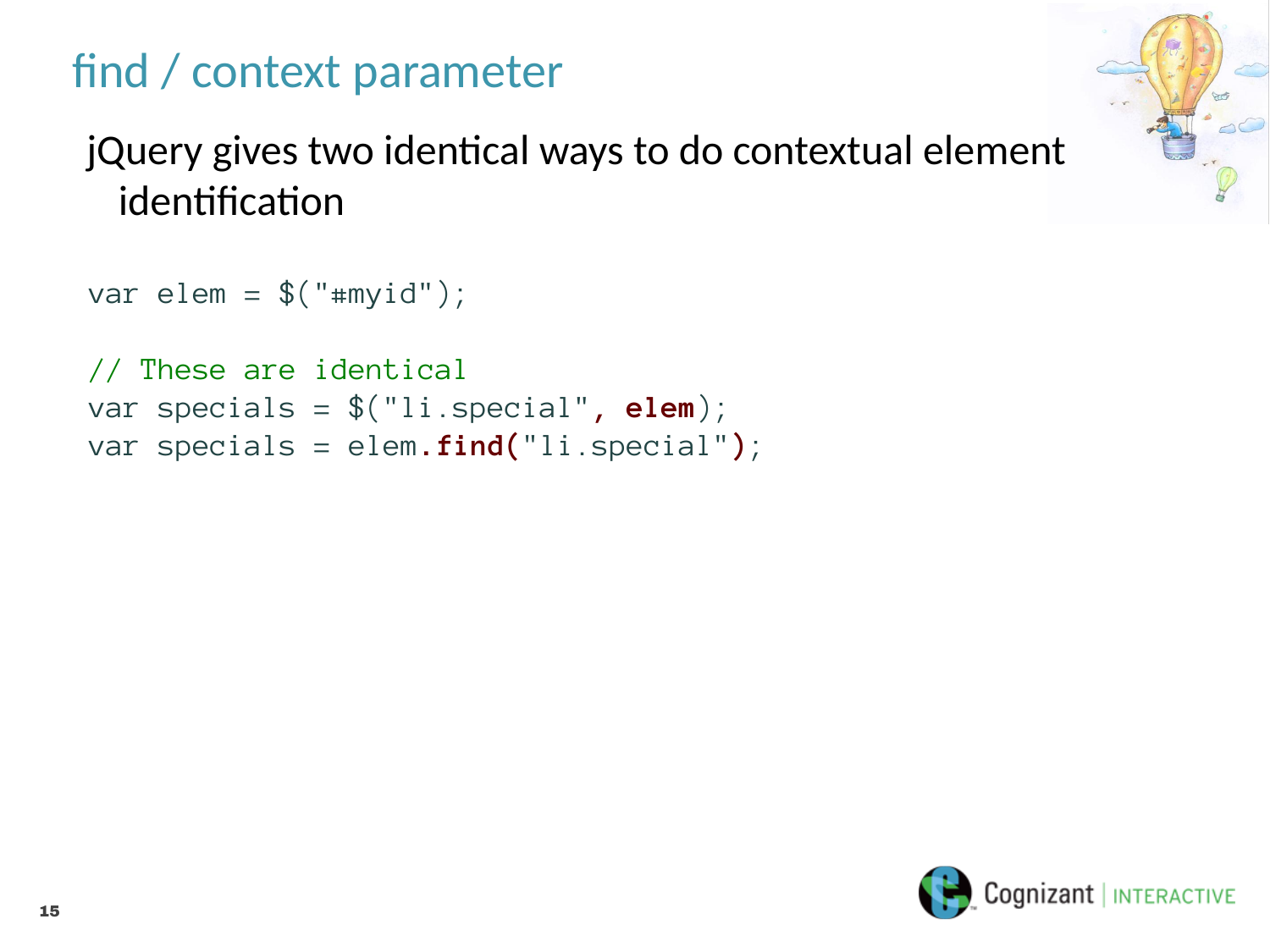

# find / context parameter
jQuery gives two identical ways to do contextual element identification
var elem = $("#myid");

// These are identical
var specials = $("li.special", elem);
var specials = elem.find("li.special");
15